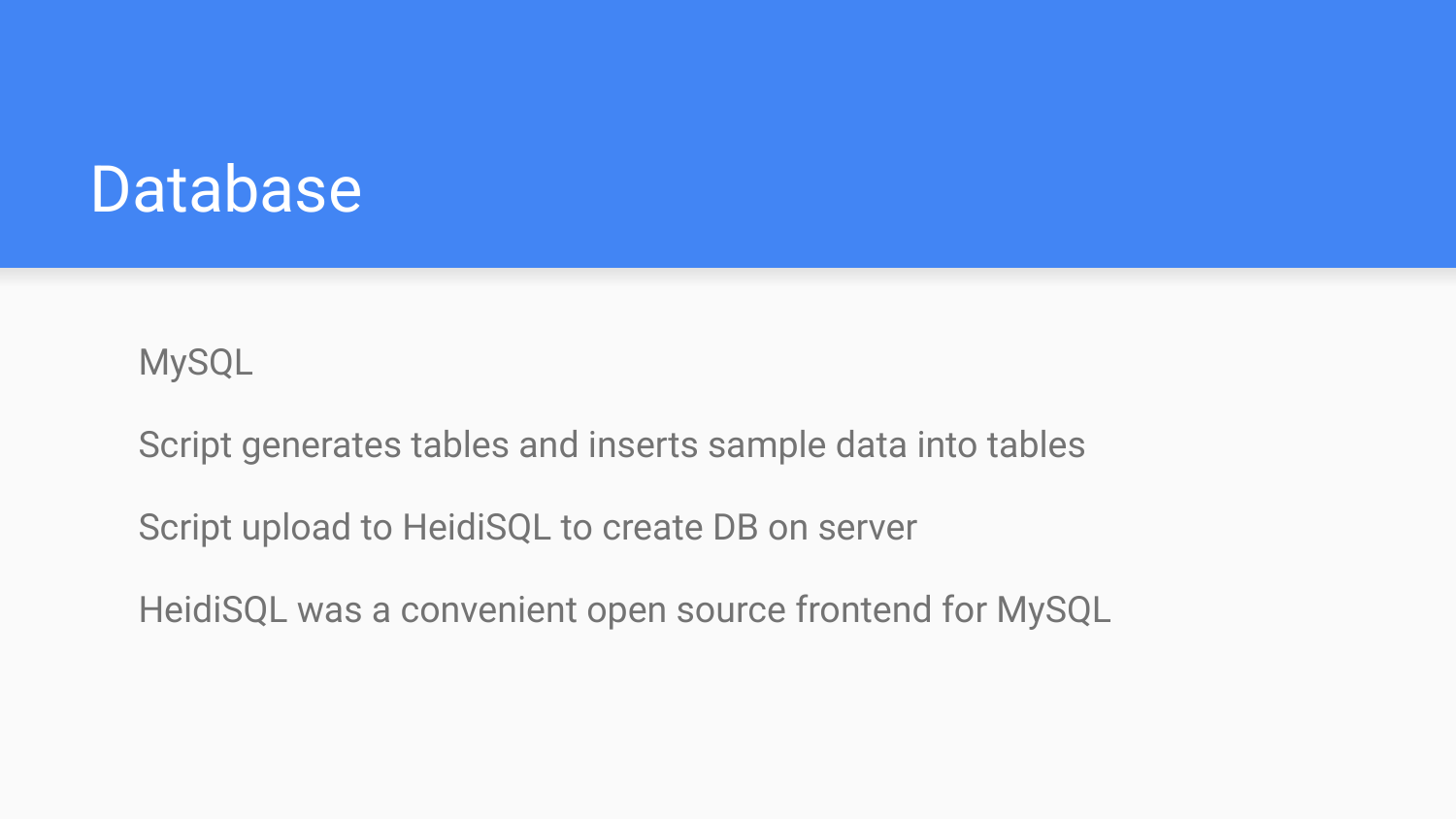

# Database
MySQL
Script generates tables and inserts sample data into tables
Script upload to HeidiSQL to create DB on server
HeidiSQL was a convenient open source frontend for MySQL